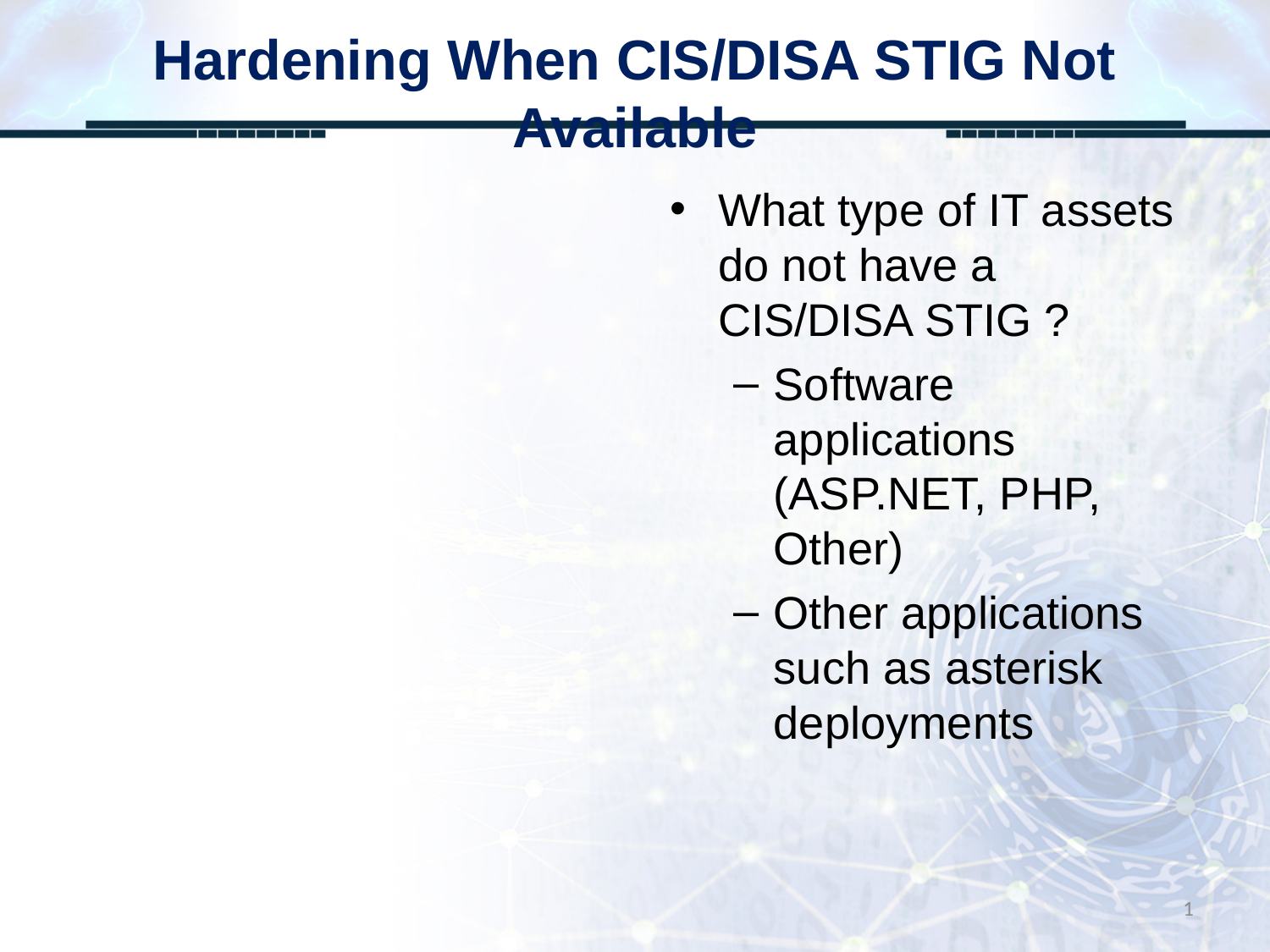

# Hardening When CIS/DISA STIG Not Available
What type of IT assets do not have a CIS/DISA STIG ?
Software applications (ASP.NET, PHP, Other)
Other applications such as asterisk deployments

1